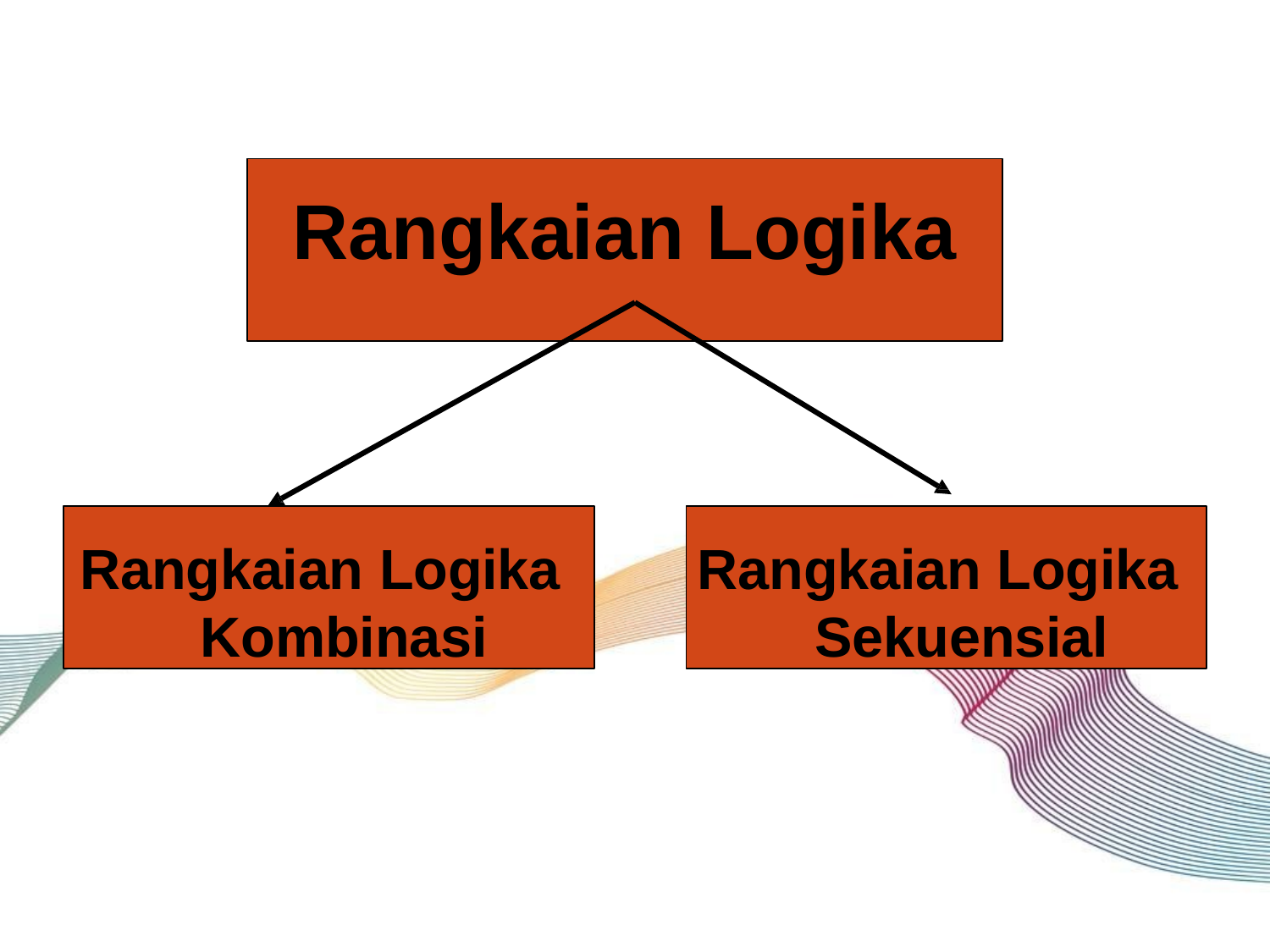

# Rangkaian Logika

Rangkaian Logika  Kombinasi
Rangkaian Logika  Sekuensial